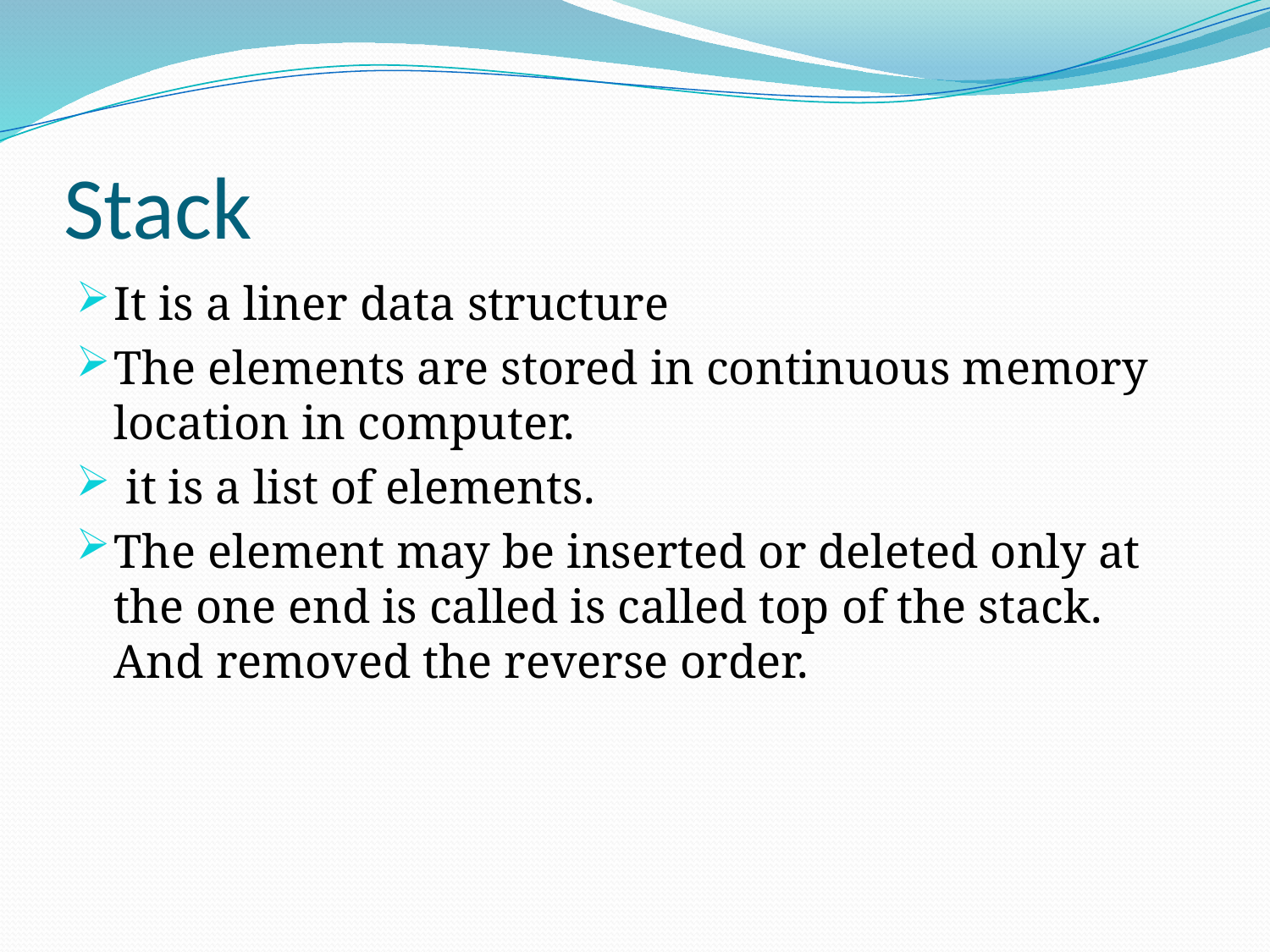

# Stack
It is a liner data structure
The elements are stored in continuous memory location in computer.
 it is a list of elements.
The element may be inserted or deleted only at the one end is called is called top of the stack. And removed the reverse order.